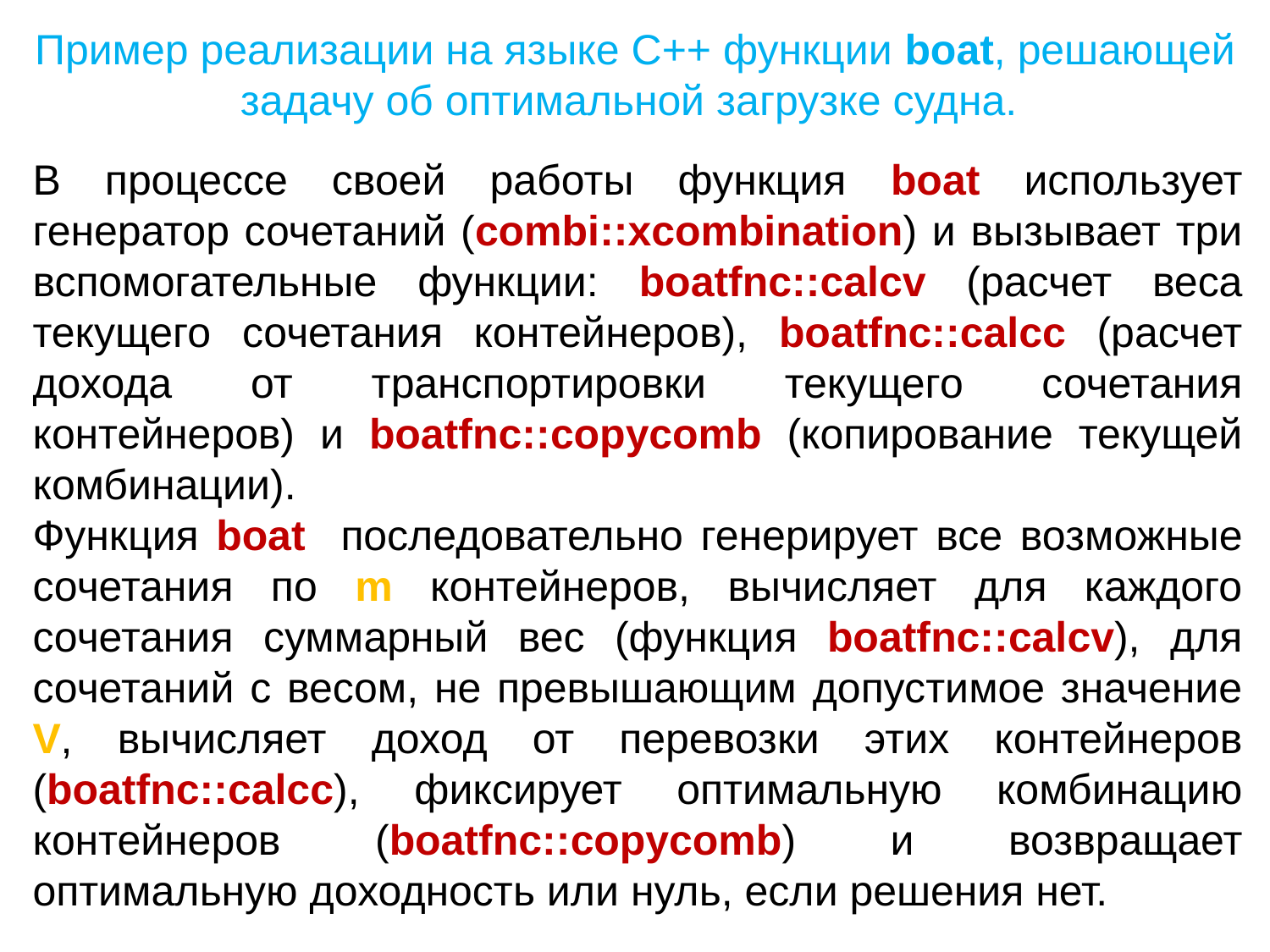

Пример реализации на языке С++ функции boat, решающей задачу об оптимальной загрузке судна.
В процессе своей работы функция boat использует генератор сочетаний (combi::xcombination) и вызывает три вспомогательные функции: boatfnc::calcv (расчет веса текущего сочетания контейнеров), boatfnc::calcс (расчет дохода от транспортировки текущего сочетания контейнеров) и boatfnc::copycomb (копирование текущей комбинации).
Функция boat  последовательно генерирует все возможные сочетания по m контейнеров, вычисляет для каждого сочетания суммарный вес (функция boatfnc::calcv), для сочетаний с весом, не превышающим допустимое значение V, вычисляет доход от перевозки этих контейнеров (boatfnc::calcс), фиксирует оптимальную комбинацию контейнеров (boatfnc::copycomb) и возвращает оптимальную доходность или нуль, если решения нет.